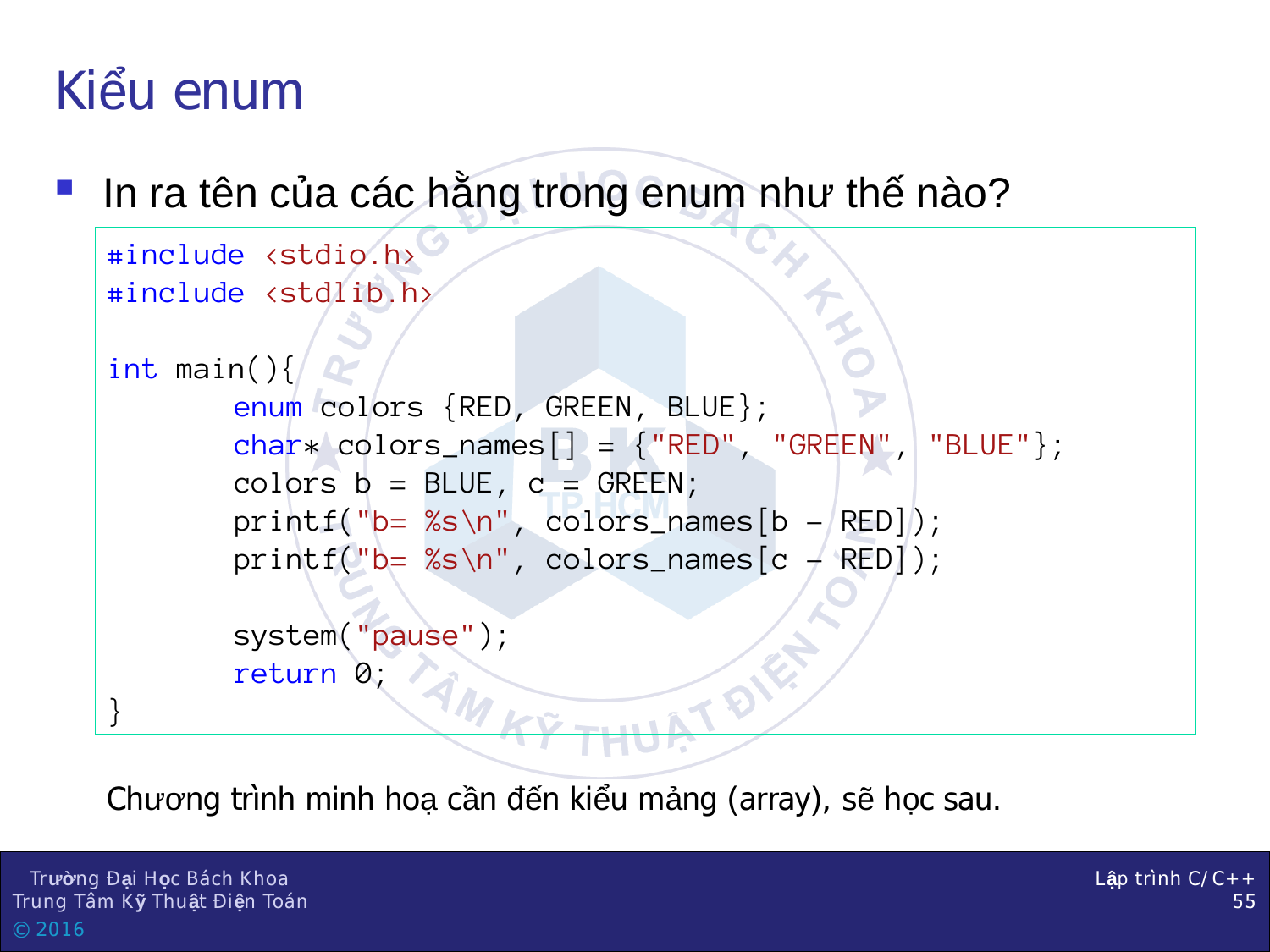

# Kiểu enum
In ra tên của các hằng trong enum như thế nào?

#include <stdio.h>
#include <stdlib.h>

int main(){
	enum colors {RED, GREEN, BLUE};
	char* colors_names[] = {"RED", "GREEN", "BLUE"};
	colors b = BLUE, c = GREEN;
	printf("b= %s\n", colors_names[b - RED]);
	printf("b= %s\n", colors_names[c - RED]);

	system("pause");
	return 0;
}
Chương trình minh hoạ cần đến kiểu mảng (array), sẽ học sau.